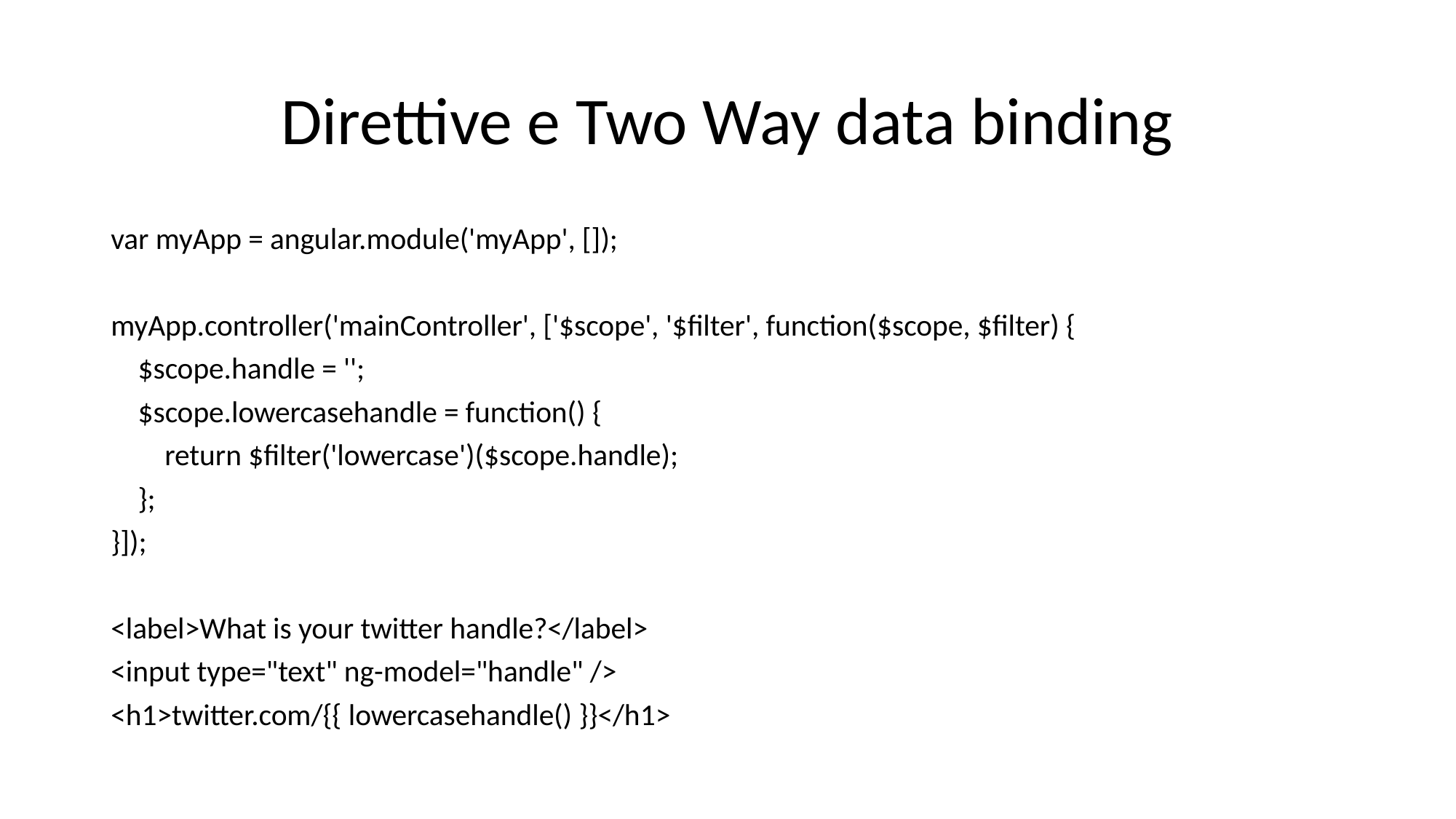

# Direttive e Two Way data binding
var myApp = angular.module('myApp', []);

myApp.controller('mainController', ['$scope', '$filter', function($scope, $filter) {
    $scope.handle = '';
    $scope.lowercasehandle = function() {
        return $filter('lowercase')($scope.handle);
    };
}]);

<label>What is your twitter handle?</label>
<input type="text" ng-model="handle" />
<h1>twitter.com/{{ lowercasehandle() }}</h1>